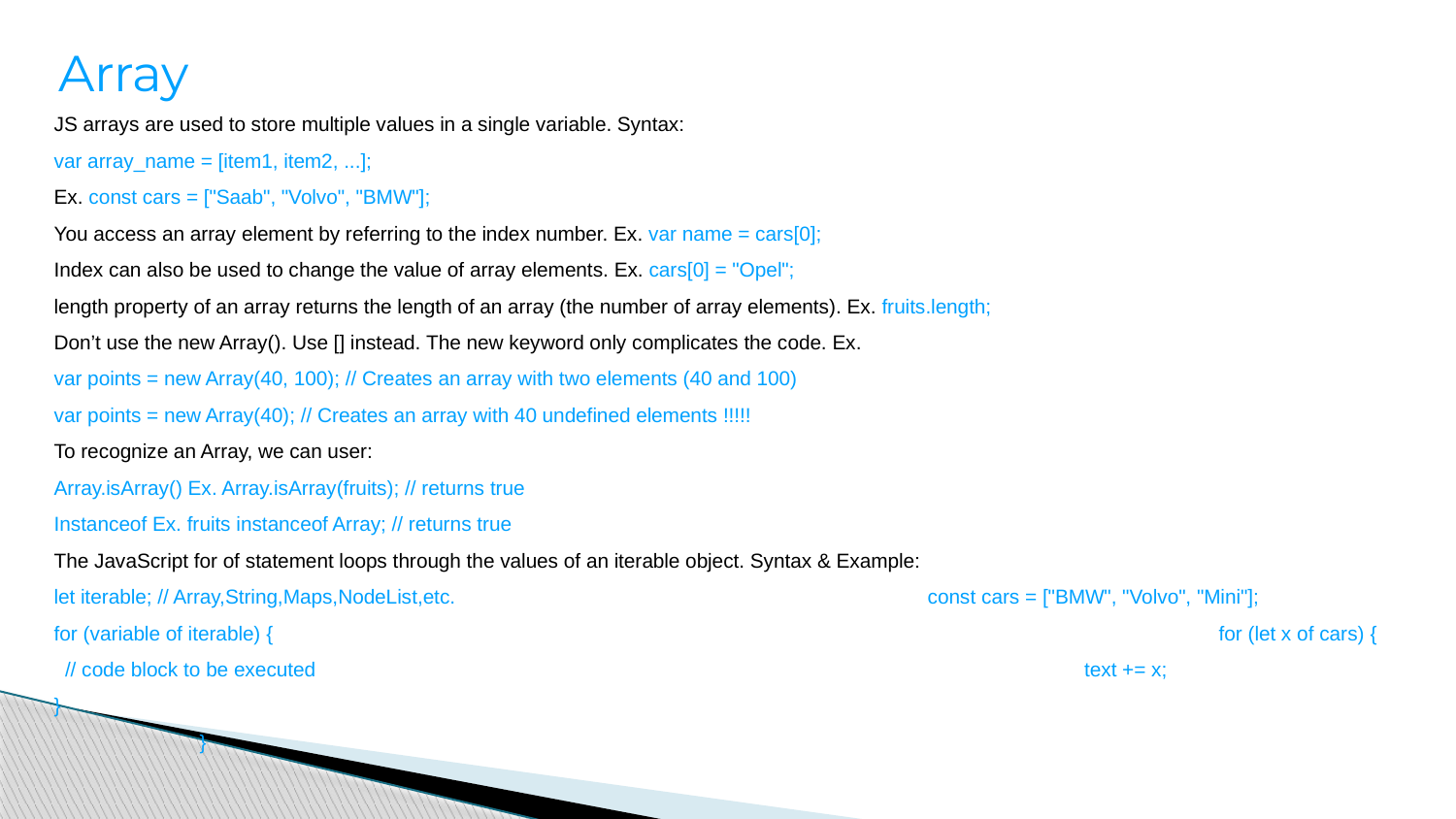

Array
JS arrays are used to store multiple values in a single variable. Syntax:
var array_name = [item1, item2, ...];
Ex. const cars = ["Saab", "Volvo", "BMW"];
You access an array element by referring to the index number. Ex. var name = cars[0];
Index can also be used to change the value of array elements. Ex. cars[0] = "Opel";
length property of an array returns the length of an array (the number of array elements). Ex. fruits.length;
Don’t use the new Array(). Use [] instead. The new keyword only complicates the code. Ex.
var points = new Array(40, 100); // Creates an array with two elements (40 and 100)
var points = new Array(40); // Creates an array with 40 undefined elements !!!!!
To recognize an Array, we can user:
Array.isArray() Ex. Array.isArray(fruits); // returns true
Instanceof Ex. fruits instanceof Array; // returns true
The JavaScript for of statement loops through the values of an iterable object. Syntax & Example:
let iterable; // Array,String,Maps,NodeList,etc.				const cars = ["BMW", "Volvo", "Mini"];
for (variable of iterable) {							for (let x of cars) {
  // code block to be executed						  text += x;
}										}